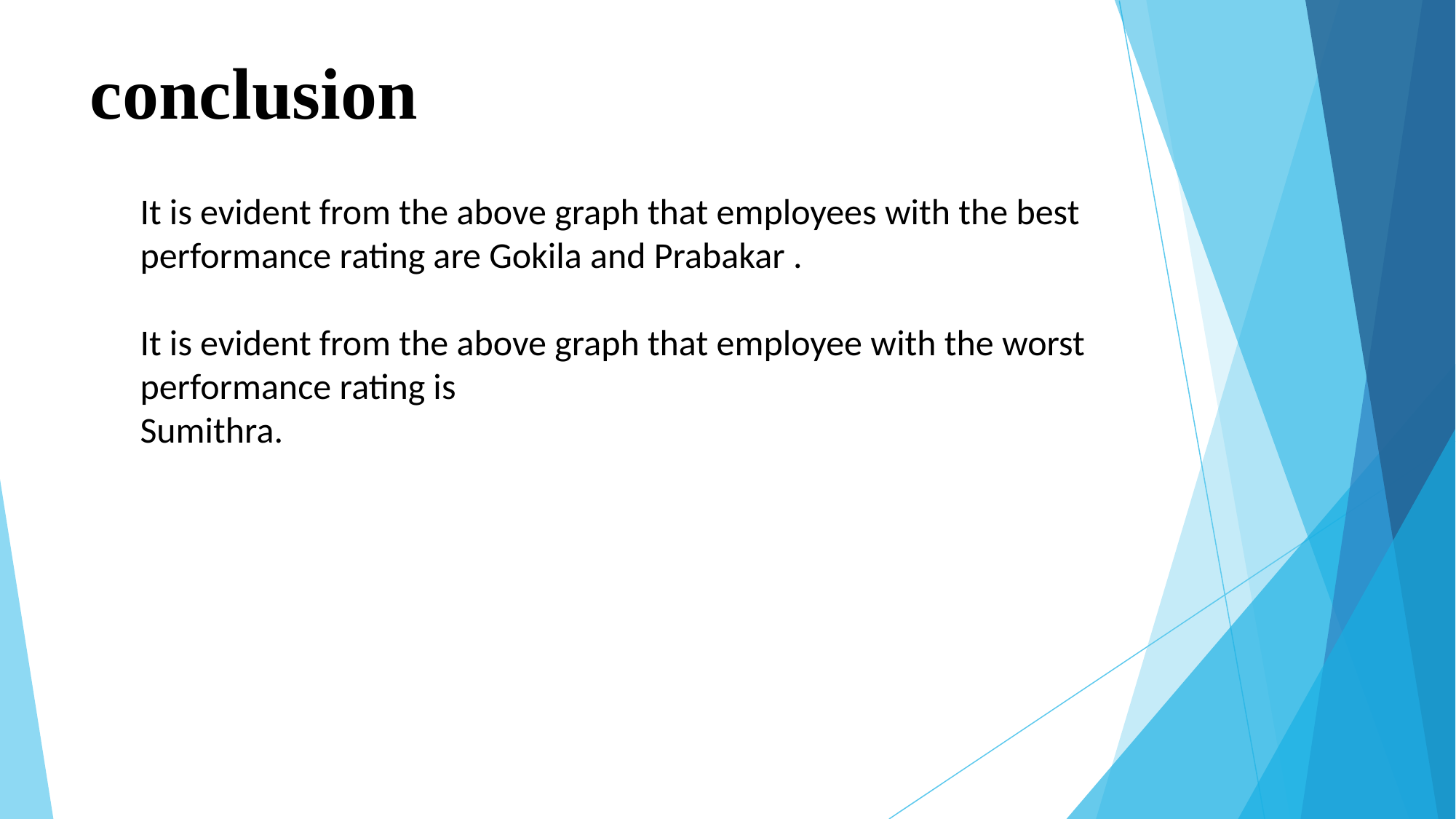

# conclusion
It is evident from the above graph that employees with the best performance rating are Gokila and Prabakar .

It is evident from the above graph that employee with the worst performance rating is
Sumithra.